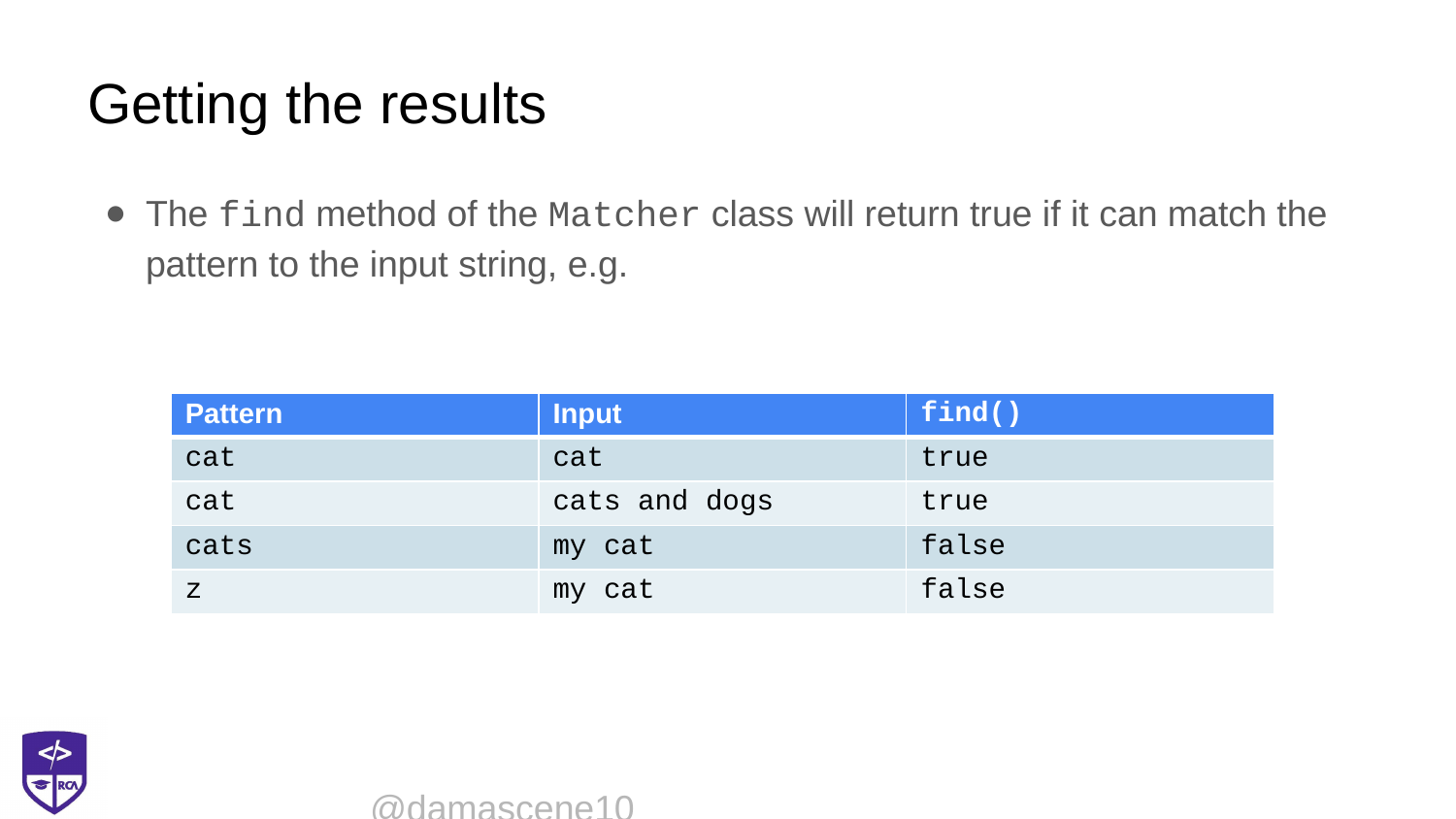

# Getting the results
The find method of the Matcher class will return true if it can match the pattern to the input string, e.g.
| Pattern | Input | find() |
| --- | --- | --- |
| cat | cat | true |
| cat | cats and dogs | true |
| cats | my cat | false |
| z | my cat | false |